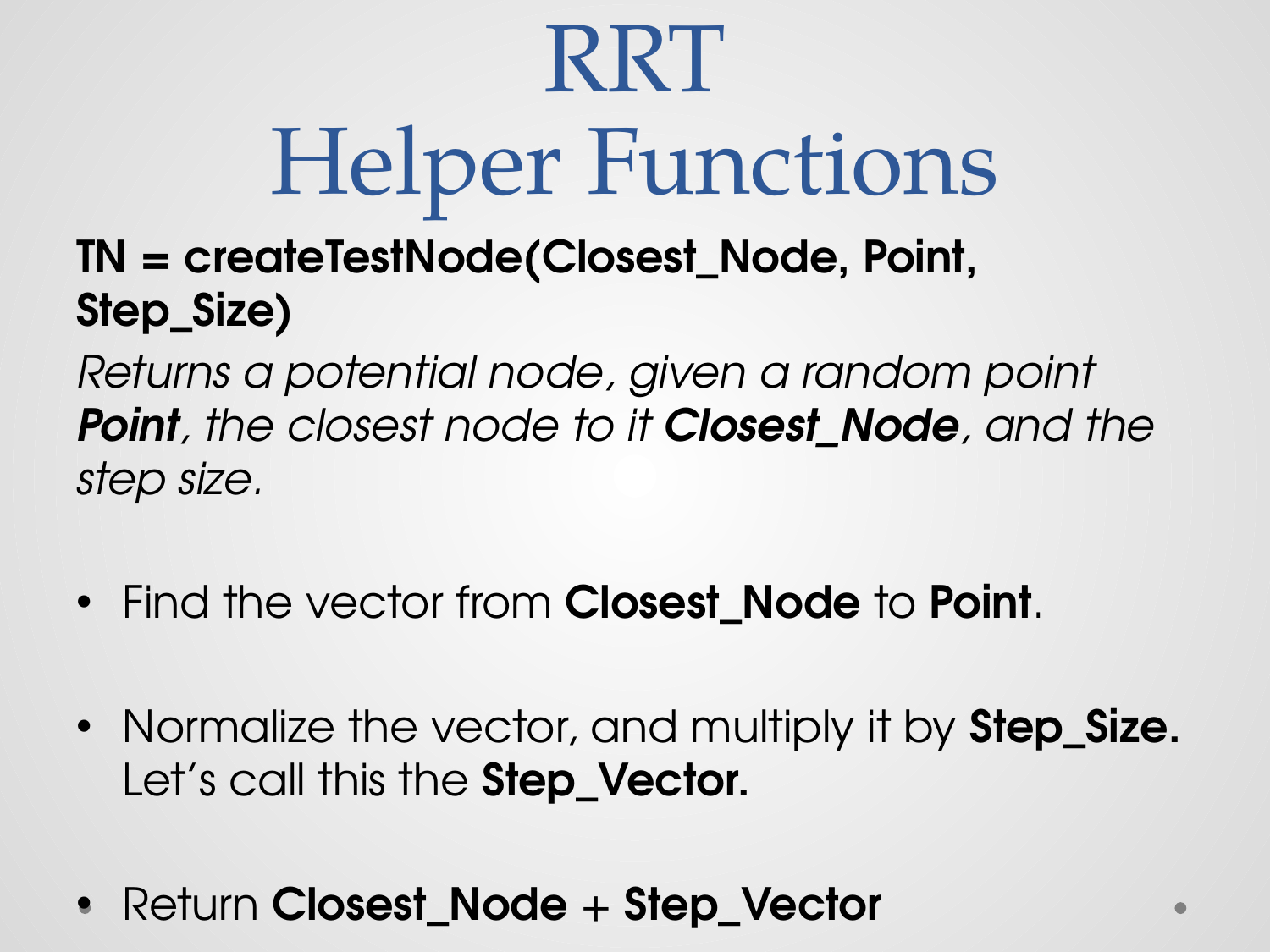

# RRT Helper Functions
TN = createTestNode(Closest_Node, Point, Step_Size)
Returns a potential node, given a random point Point, the closest node to it Closest_Node, and the step size.

Find the vector from Closest_Node to Point.

Normalize the vector, and multiply it by Step_Size. Let’s call this the Step_Vector.

Return Closest_Node + Step_Vector